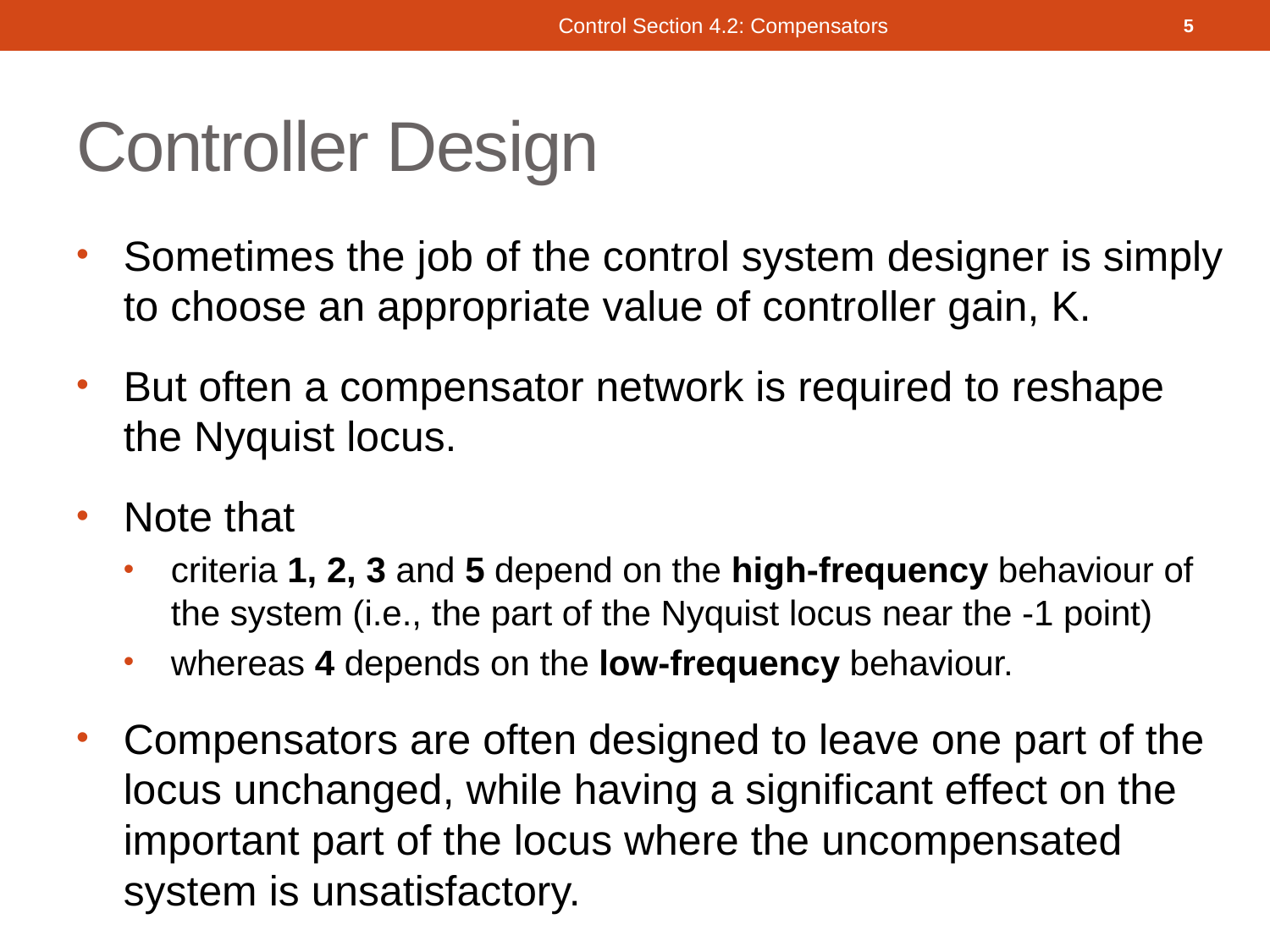

Control Section 4.2: Compensators
5
# Controller Design
Sometimes the job of the control system designer is simply to choose an appropriate value of controller gain, K.
But often a compensator network is required to reshape the Nyquist locus.
Note that
criteria 1, 2, 3 and 5 depend on the high-frequency behaviour of the system (i.e., the part of the Nyquist locus near the -1 point)
whereas 4 depends on the low-frequency behaviour.
Compensators are often designed to leave one part of the locus unchanged, while having a significant effect on the important part of the locus where the uncompensated system is unsatisfactory.